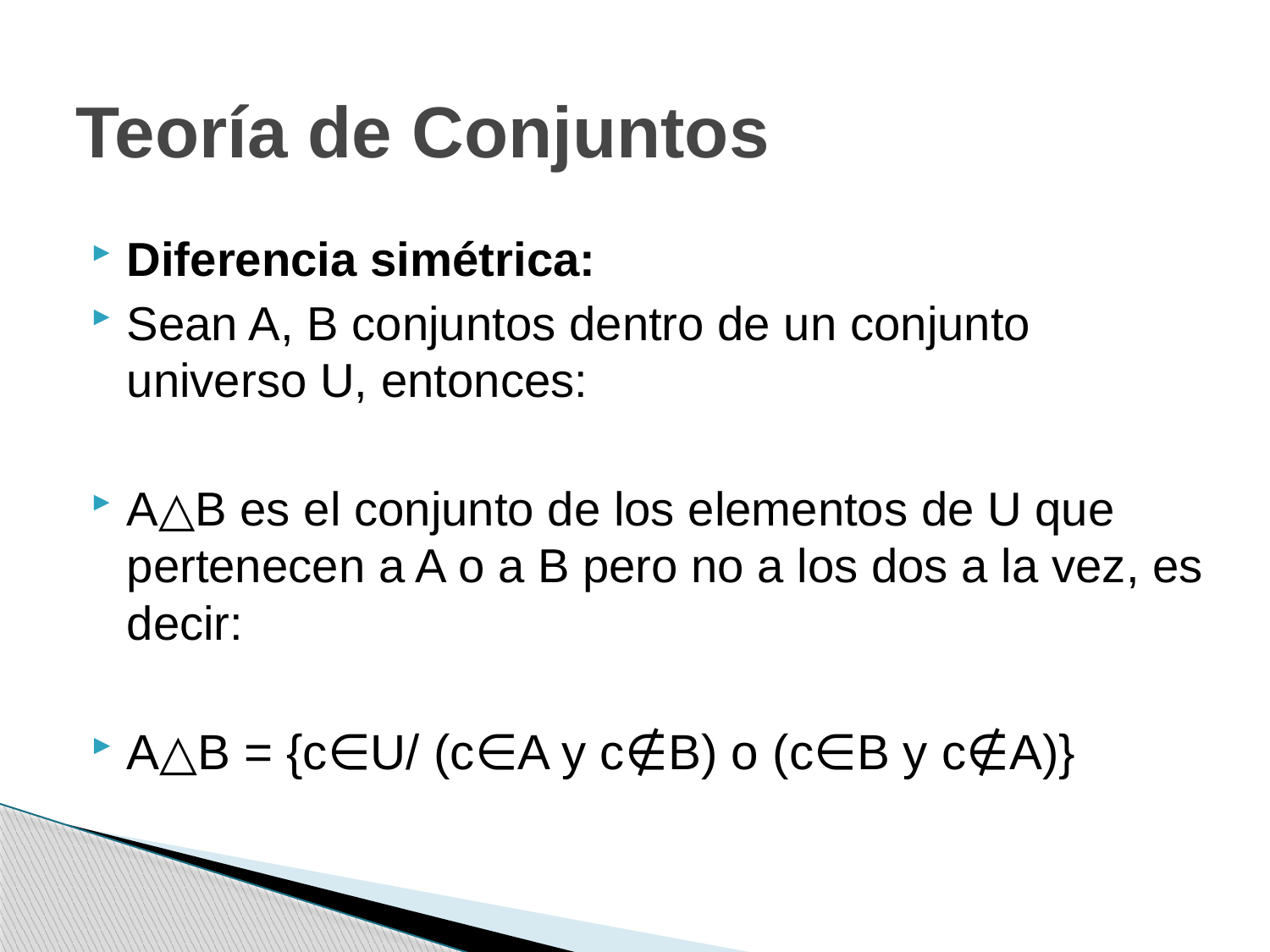

# Teoría de Conjuntos
Diferencia simétrica:
Sean A, B conjuntos dentro de un conjunto universo U, entonces:

A△B es el conjunto de los elementos de U que pertenecen a A o a B pero no a los dos a la vez, es decir:

A△B = {c∈U/ (c∈A y c∉B) o (c∈B y c∉A)}